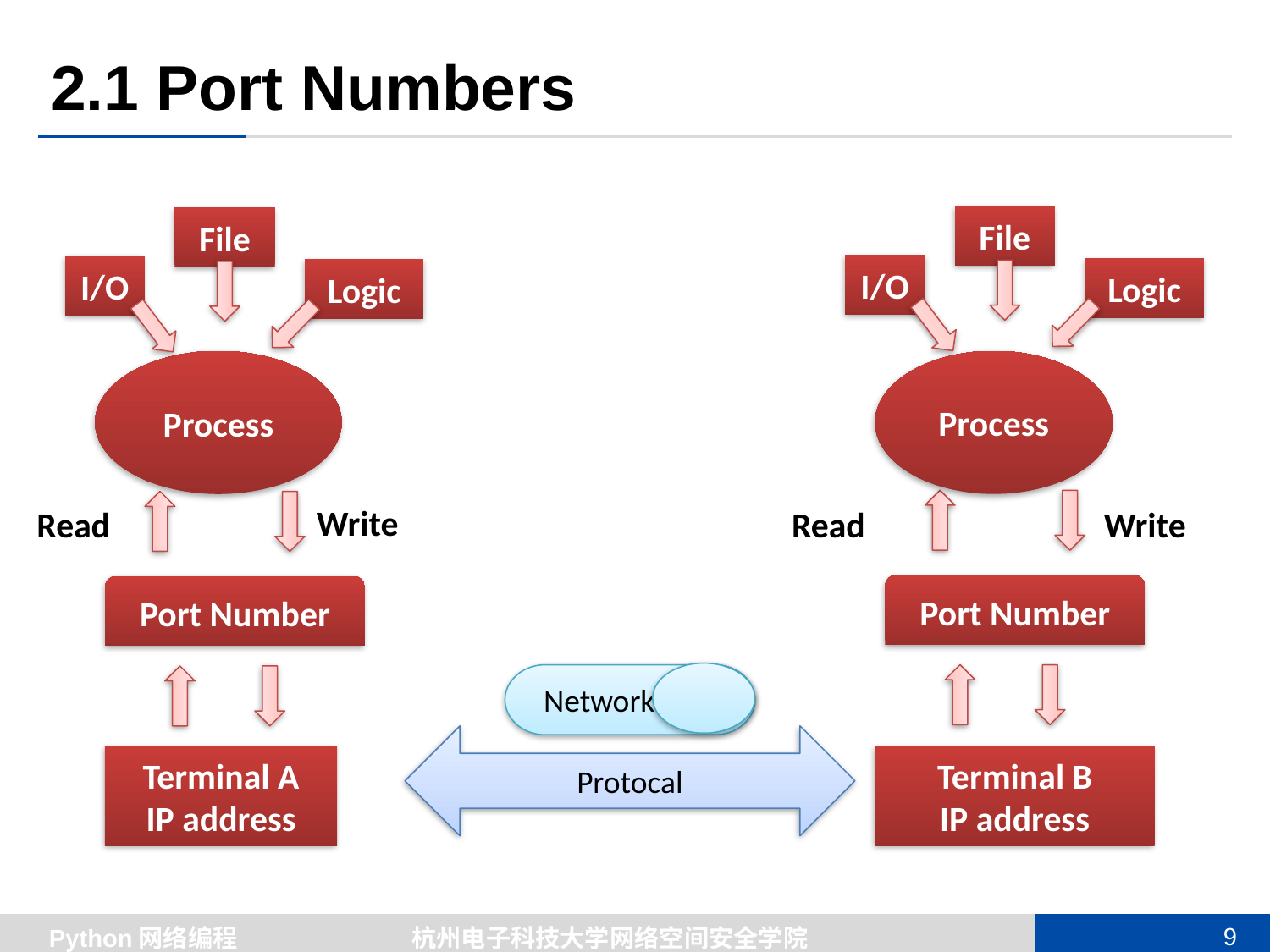

# 2.1 Port Numbers
File
I/O

Logic

Port Number

Terminal B
IP address
File
I/O

Logic

Process
Write
Read

Port Number

Terminal A
IP address
Process
Write
Read

  Network
Protocal